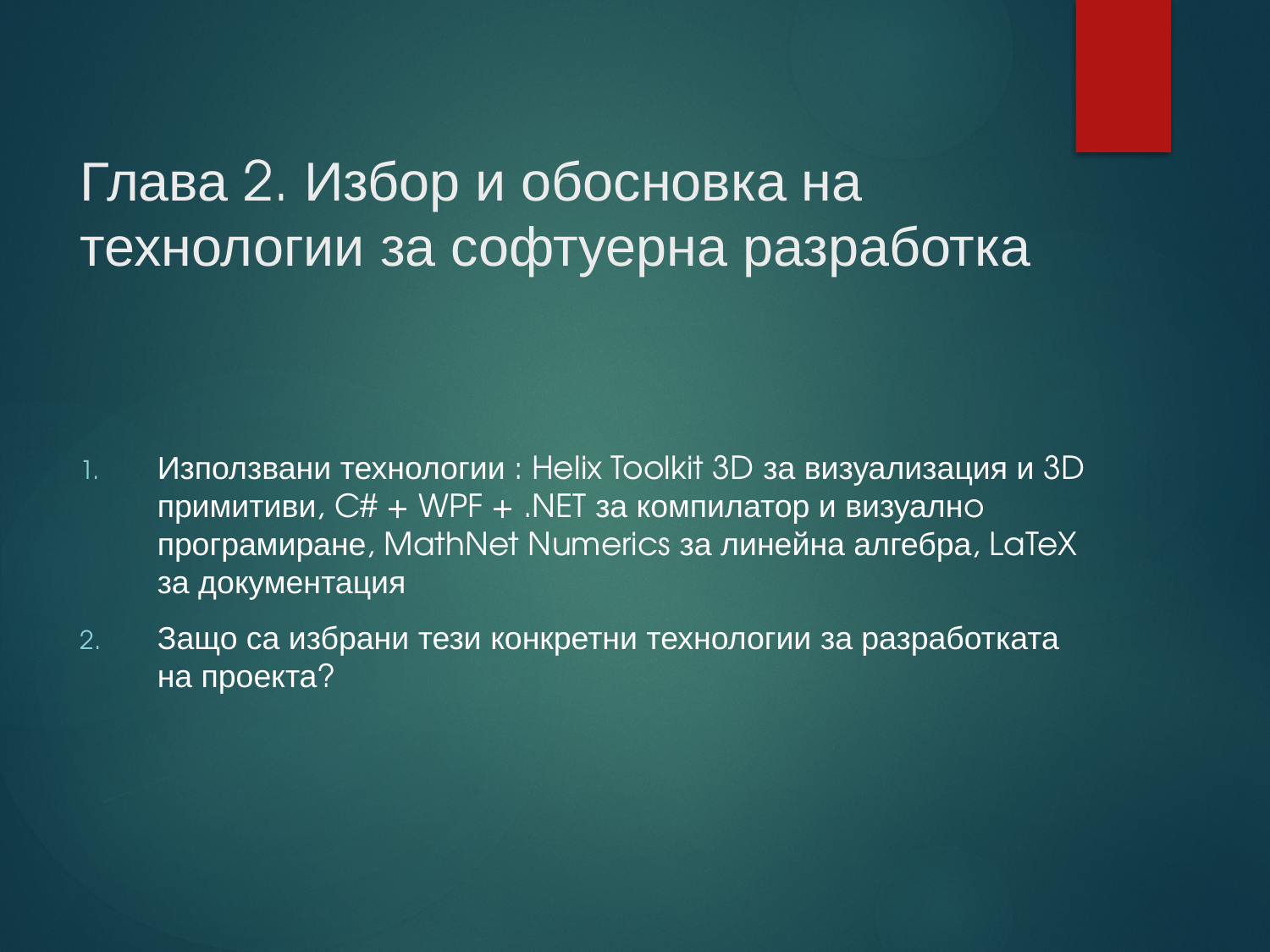

# Глава 2. Избор и обосновка на технологии за софтуерна разработка
Използвани технологии : Helix Toolkit 3D за визуализация и 3D примитиви, C# + WPF + .NET за компилатор и визуалнo програмиране, MathNet Numerics за линейна алгебра, LaTeX за документация
Защо са избрани тези конкретни технологии за разработката на проекта?